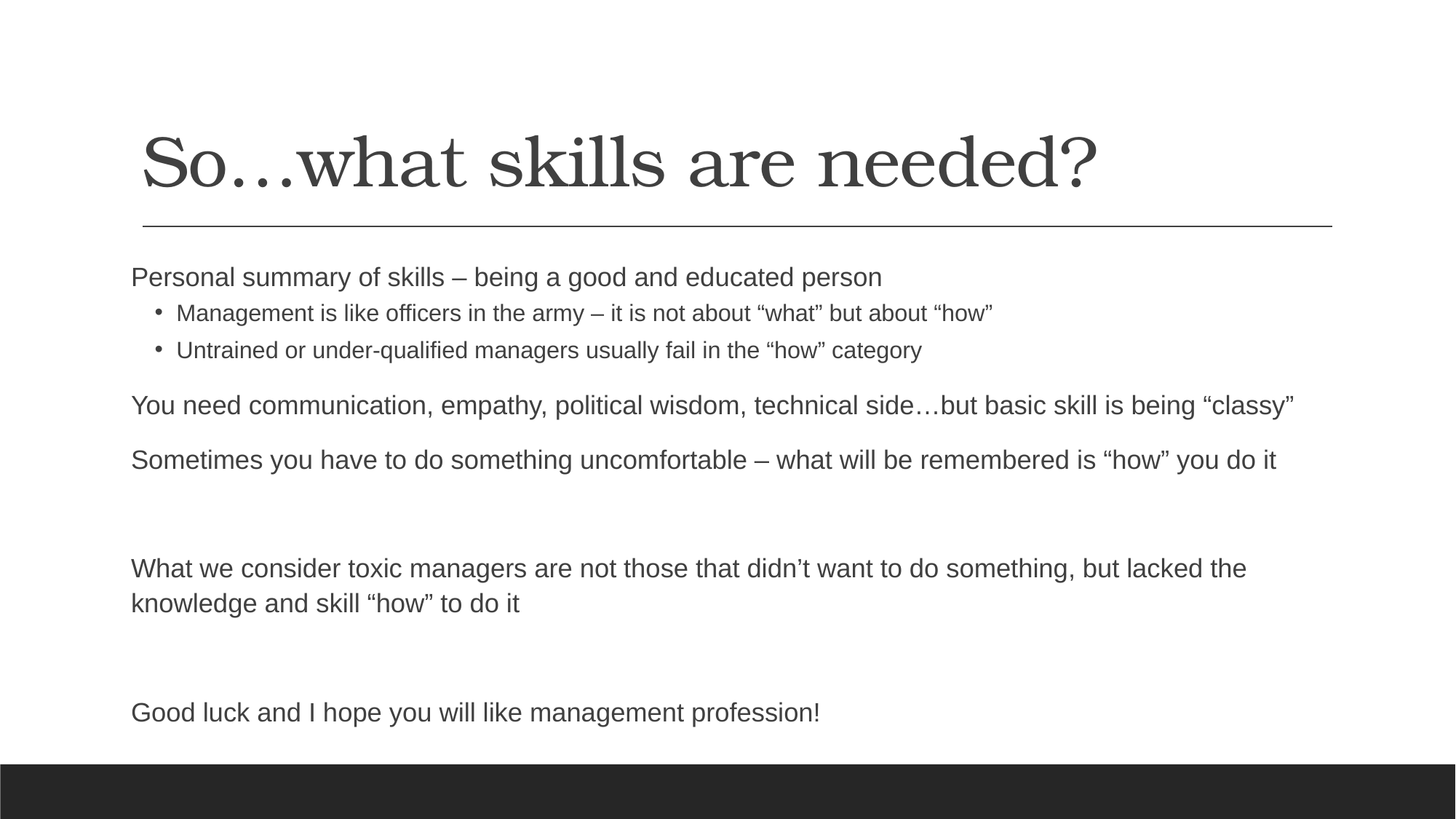

# So…what skills are needed?
Personal summary of skills – being a good and educated person
Management is like officers in the army – it is not about “what” but about “how”
Untrained or under-qualified managers usually fail in the “how” category
You need communication, empathy, political wisdom, technical side…but basic skill is being “classy”
Sometimes you have to do something uncomfortable – what will be remembered is “how” you do it

What we consider toxic managers are not those that didn’t want to do something, but lacked the knowledge and skill “how” to do it

Good luck and I hope you will like management profession!